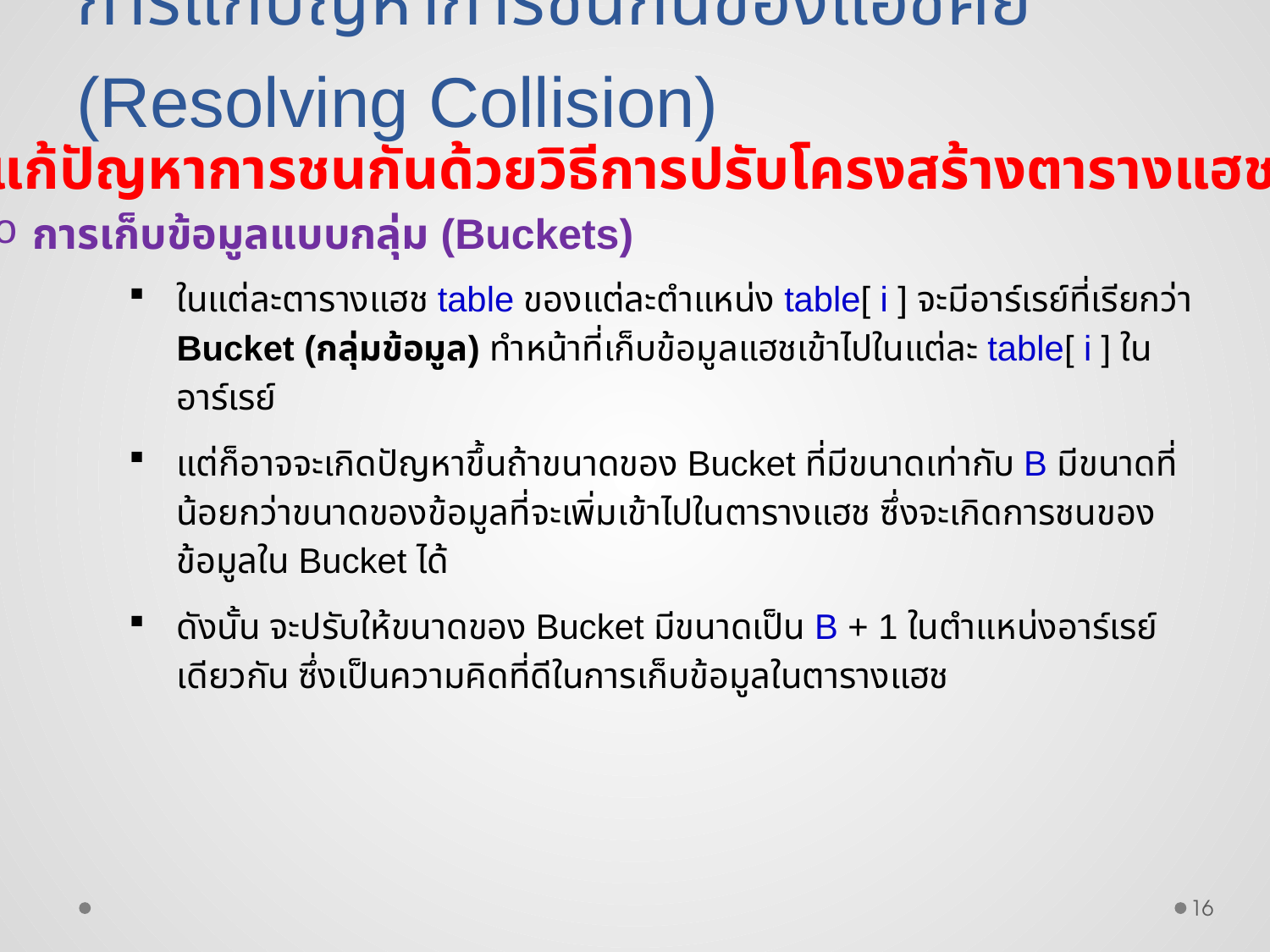

การแก้ปัญหาการชนกันของแฮชคีย์ (Resolving Collision)
การแก้ปัญหาการชนกันด้วยวิธีการปรับโครงสร้างตารางแฮช
การเก็บข้อมูลแบบกลุ่ม (Buckets)
ในแต่ละตารางแฮช table ของแต่ละตำแหน่ง table[ i ] จะมีอาร์เรย์ที่เรียกว่า Bucket (กลุ่มข้อมูล) ทำหน้าที่เก็บข้อมูลแฮชเข้าไปในแต่ละ table[ i ] ในอาร์เรย์
แต่ก็อาจจะเกิดปัญหาขึ้นถ้าขนาดของ Bucket ที่มีขนาดเท่ากับ B มีขนาดที่น้อยกว่าขนาดของข้อมูลที่จะเพิ่มเข้าไปในตารางแฮช ซึ่งจะเกิดการชนของข้อมูลใน Bucket ได้
ดังนั้น จะปรับให้ขนาดของ Bucket มีขนาดเป็น B + 1 ในตำแหน่งอาร์เรย์เดียวกัน ซึ่งเป็นความคิดที่ดีในการเก็บข้อมูลในตารางแฮช
16